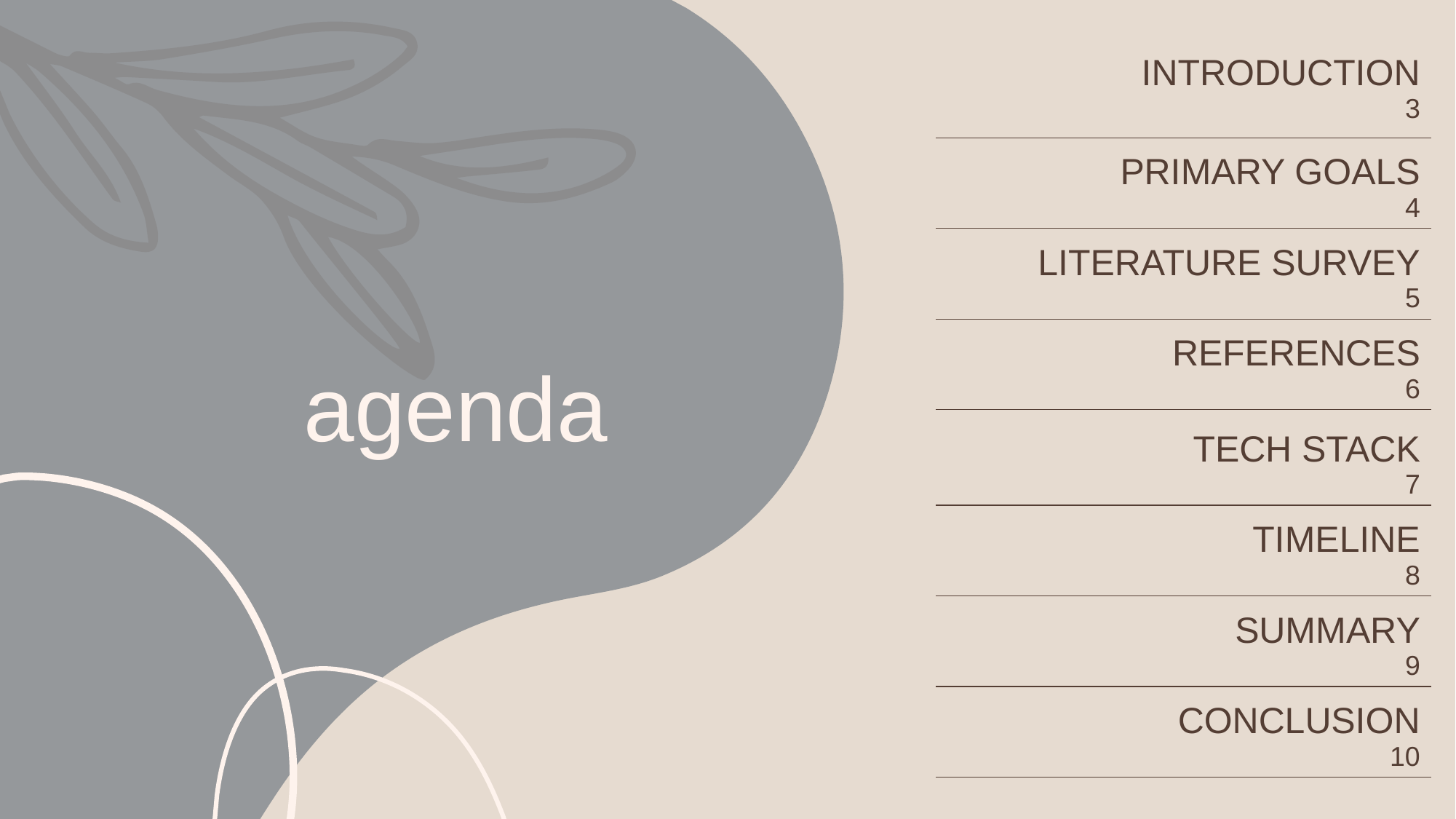

| INTRODUCTION 3 |
| --- |
| PRIMARY GOALS 4 |
| LITERATURE SURVEY 5 |
| REFERENCES 6 |
| TECH STACK 7 |
| TIMELINE 8 |
| SUMMARY 9 |
| CONCLUSION 10 |
# agenda